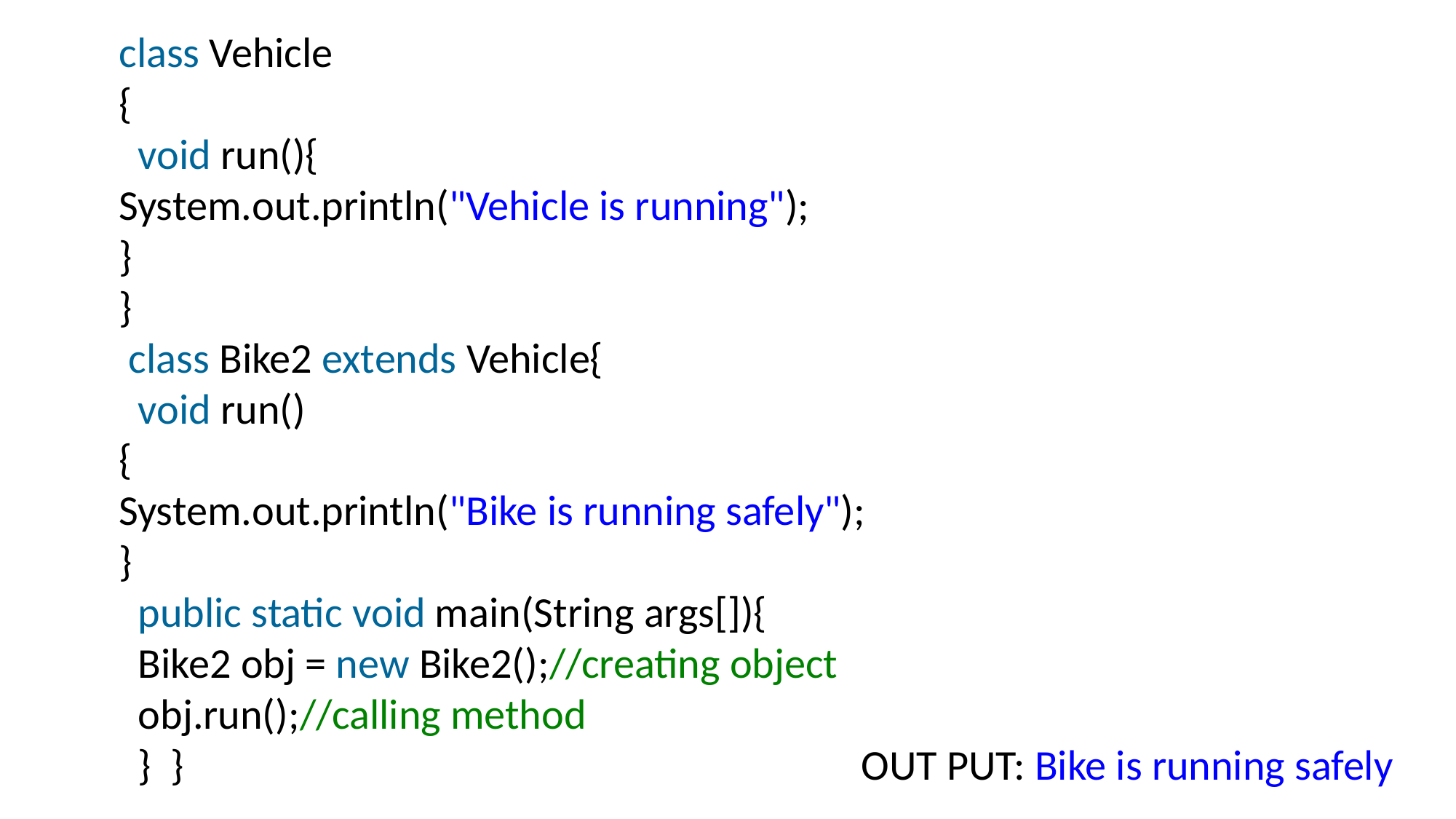

class Vehicle
{
  void run(){
System.out.println("Vehicle is running");
}
}
 class Bike2 extends Vehicle{
  void run()
{
System.out.println("Bike is running safely");
}
  public static void main(String args[]){
  Bike2 obj = new Bike2();//creating object
  obj.run();//calling method
  }  }                                                                      OUT PUT: Bike is running safely